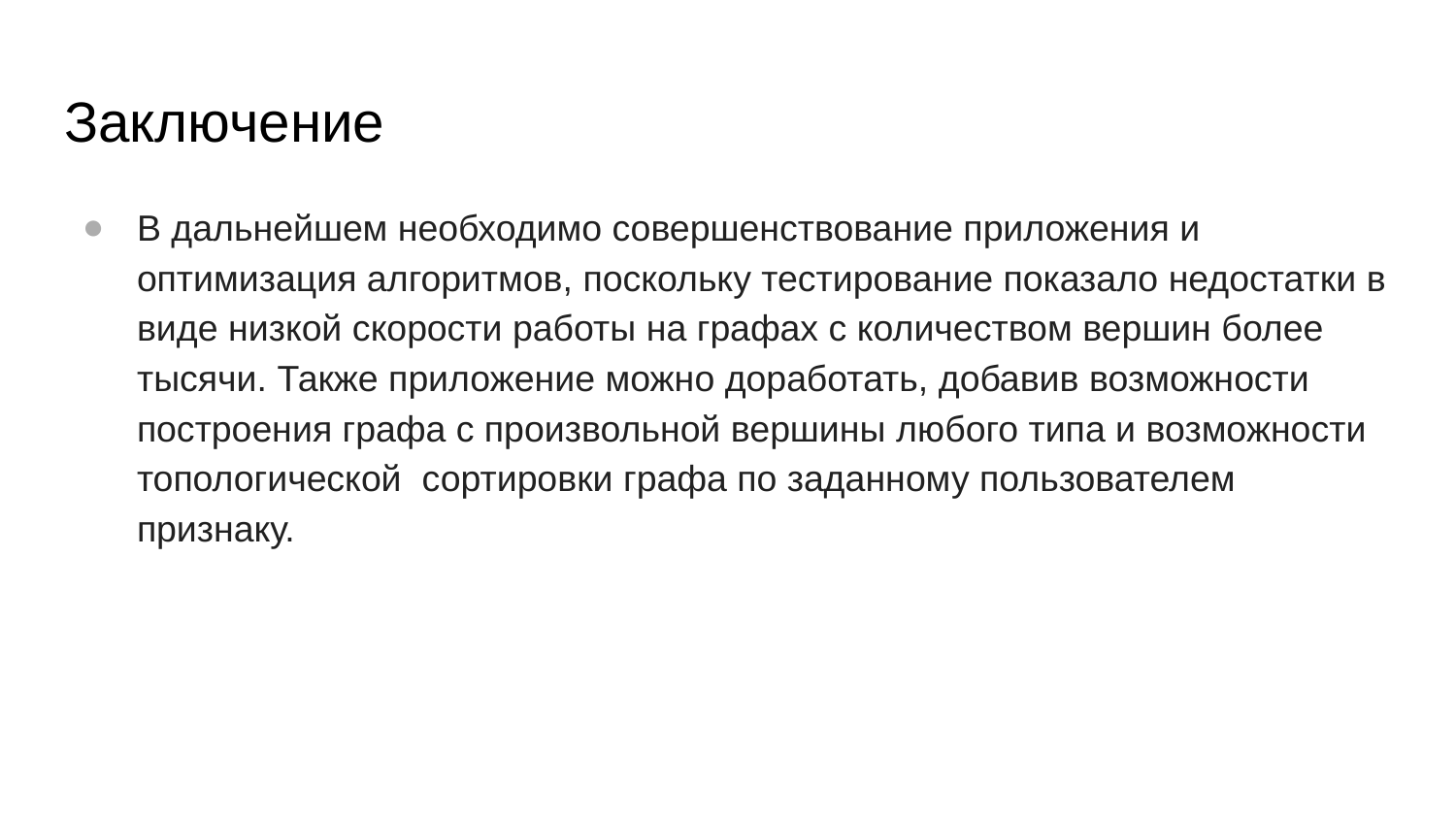

# Заключение
В дальнейшем необходимо совершенствование приложения и оптимизация алгоритмов, поскольку тестирование показало недостатки в виде низкой скорости работы на графах с количеством вершин более тысячи. Также приложение можно доработать, добавив возможности построения графа с произвольной вершины любого типа и возможности топологической  сортировки графа по заданному пользователем признаку.